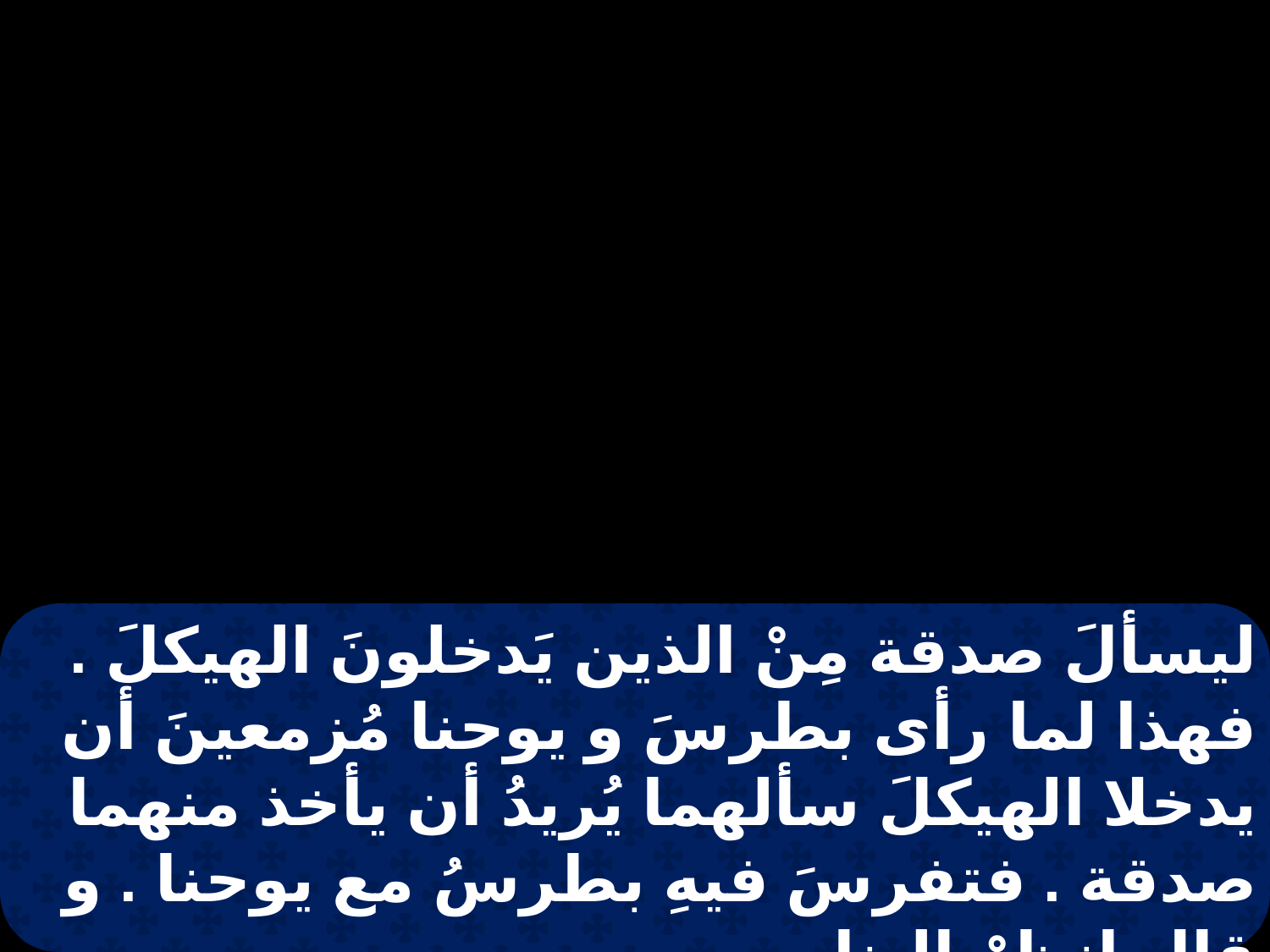

ليسألَ صدقة مِنْ الذين يَدخلونَ الهيكلَ . فهذا لما رأى بطرسَ و يوحنا مُزمعينَ أن يدخلا الهيكلَ سألهما يُريدُ أن يأخذ منهما صدقة . فتفرسَ فيهِ بطرسُ مع يوحنا . و قال انظرْ إلينا .